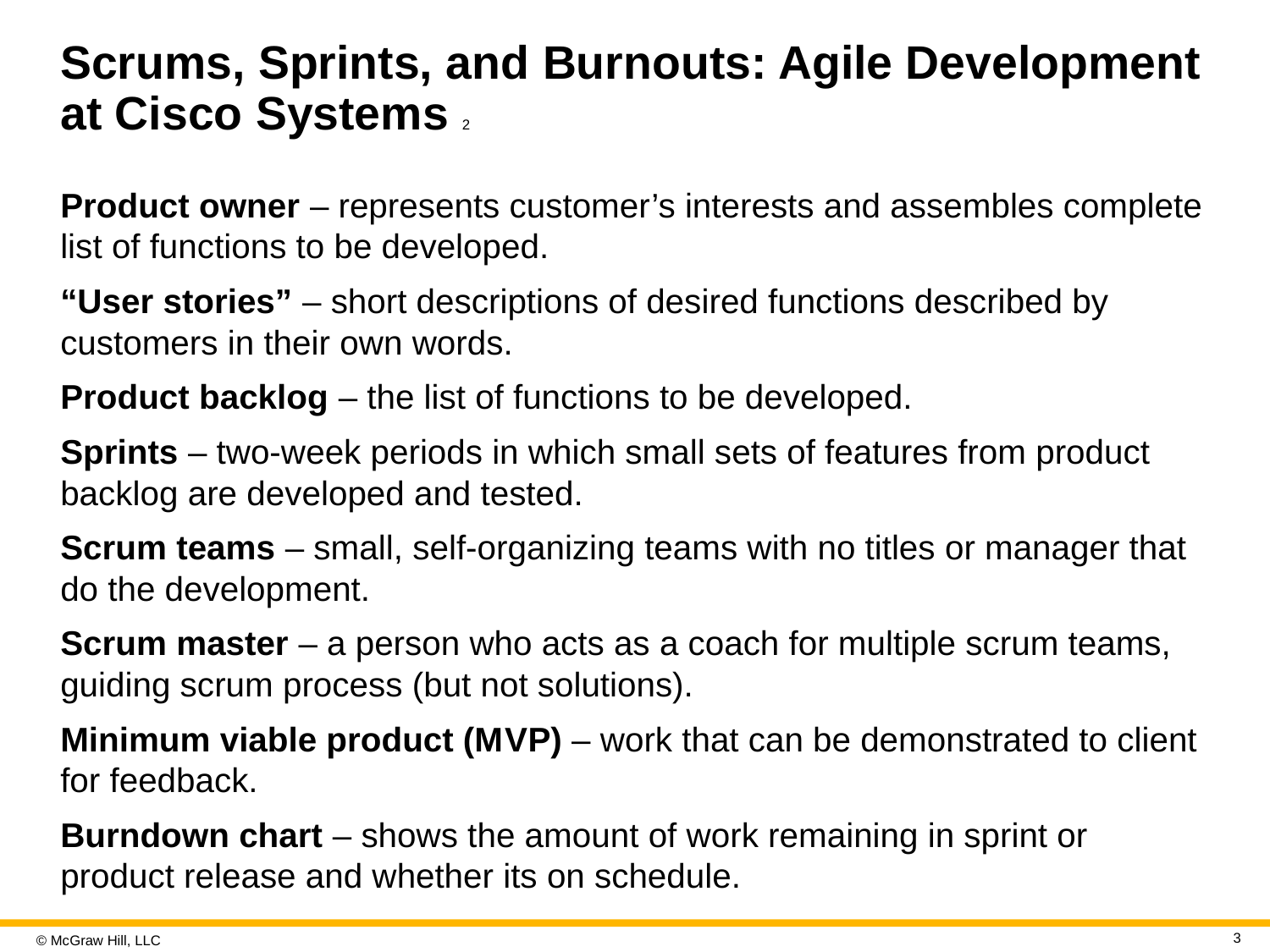

# Scrums, Sprints, and Burnouts: Agile Development at Cisco Systems 2
Product owner – represents customer’s interests and assembles complete list of functions to be developed.
“User stories” – short descriptions of desired functions described by customers in their own words.
Product backlog – the list of functions to be developed.
Sprints – two-week periods in which small sets of features from product backlog are developed and tested.
Scrum teams – small, self-organizing teams with no titles or manager that do the development.
Scrum master – a person who acts as a coach for multiple scrum teams, guiding scrum process (but not solutions).
Minimum viable product (M V P) – work that can be demonstrated to client for feedback.
Burndown chart – shows the amount of work remaining in sprint or product release and whether its on schedule.
3